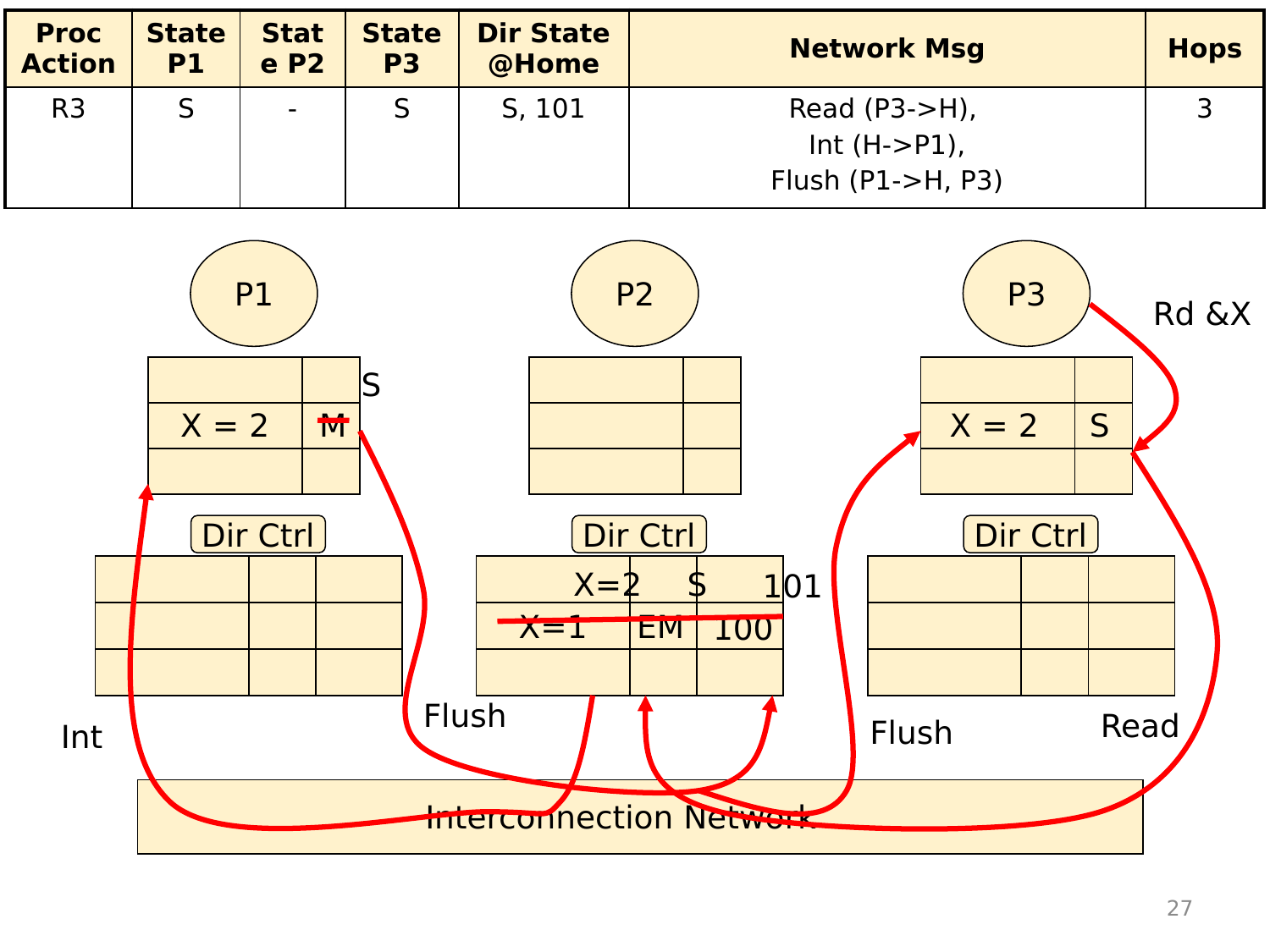

| Proc Action | State P1 | State P2 | State P3 | Dir State @Home | Network Msg | Hops |
| --- | --- | --- | --- | --- | --- | --- |
| R3 | S | - | S | S, 101 | Read (P3->H), Int (H->P1), Flush (P1->H, P3) | 3 |
P1
P2
P3
Rd &X

    S
X = 2
M
X = 2
S

Flush

Int
Dir Ctrl

Dir Ctrl

X=1

Dir Ctrl

X=2
S
101
EM
100

Flush
Read

Interconnection Network
27